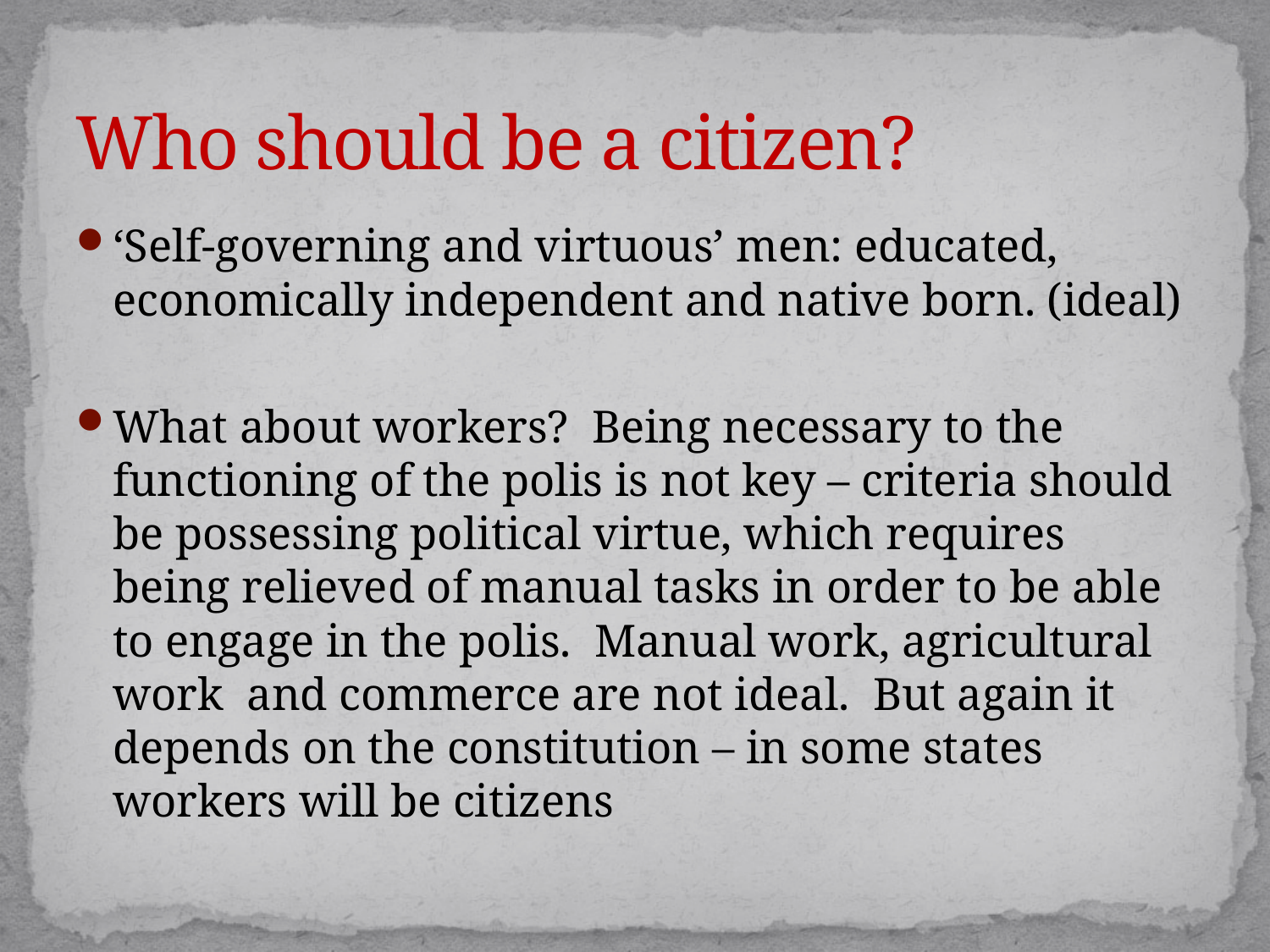

# Who should be a citizen?
‘Self-governing and virtuous’ men: educated, economically independent and native born. (ideal)

What about workers?  Being necessary to the functioning of the polis is not key – criteria should be possessing political virtue, which requires being relieved of manual tasks in order to be able to engage in the polis.  Manual work, agricultural work  and commerce are not ideal.  But again it depends on the constitution – in some states workers will be citizens